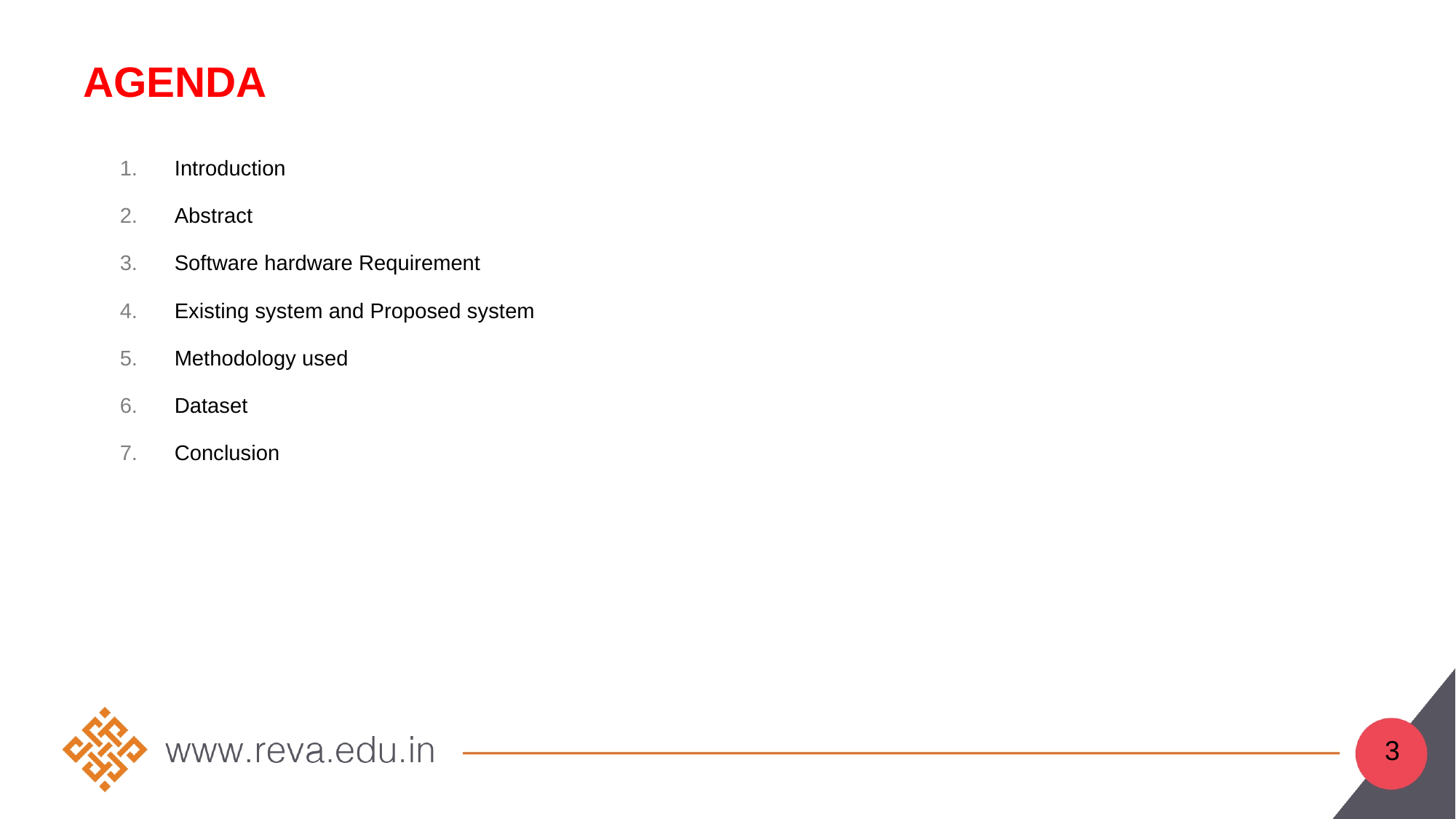

Agenda
Introduction
Abstract
Software hardware Requirement
Existing system and Proposed system
Methodology used
Dataset
Conclusion

3